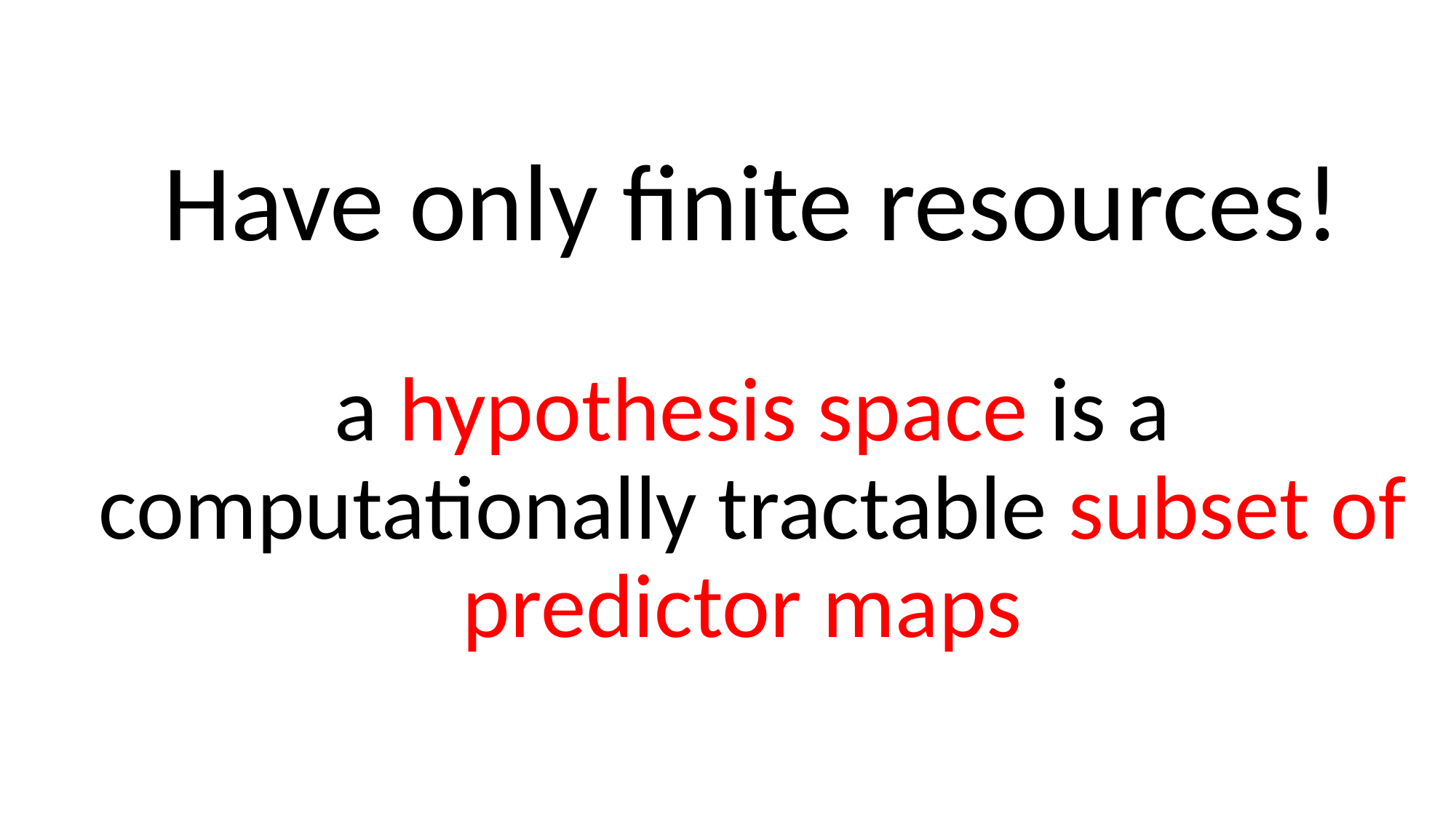

# Have only finite resources! a hypothesis space is a computationally tractable subset of predictor maps